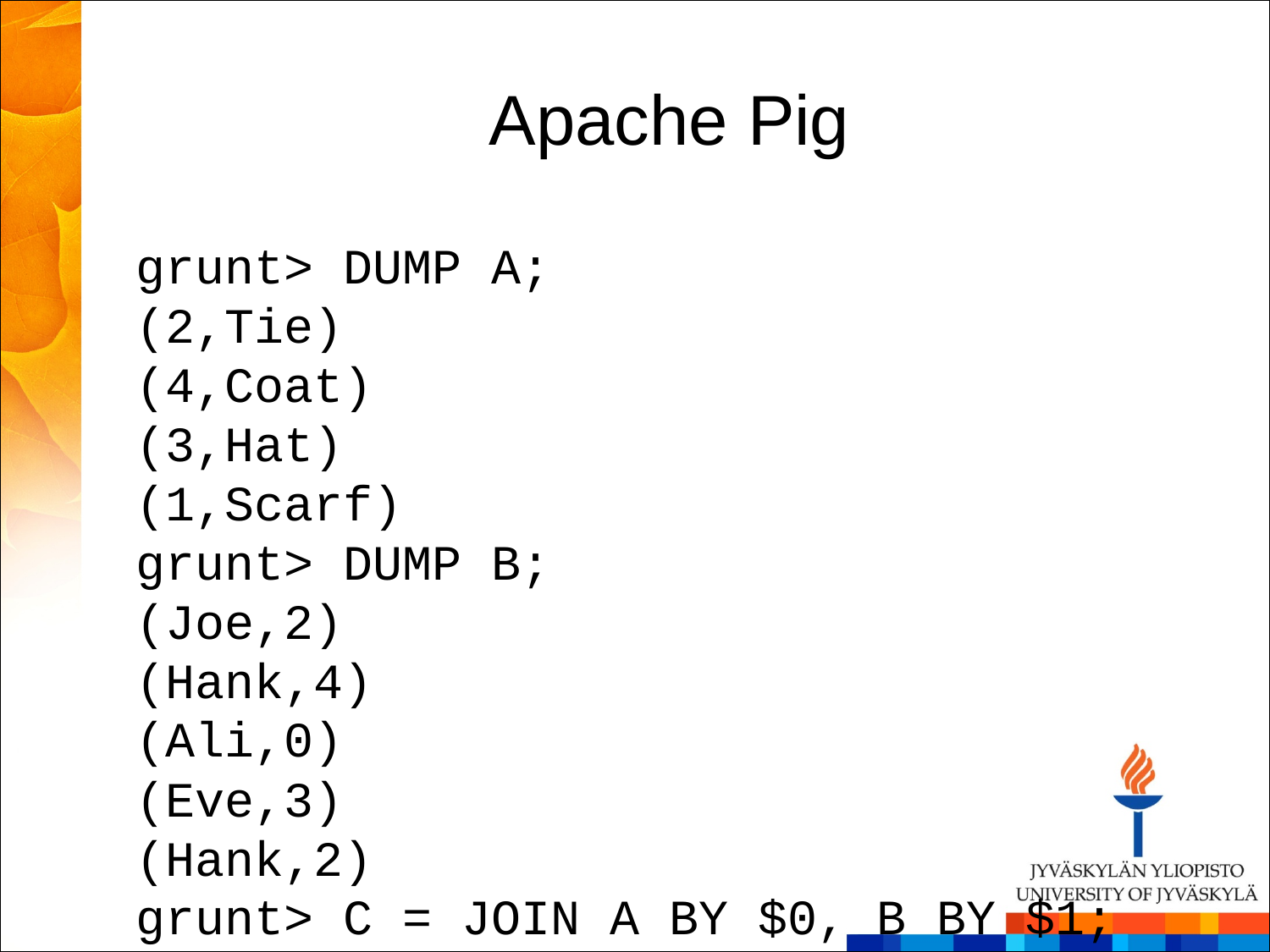

Apache Pig
grunt> DUMP A;
(2,Tie)
(4,Coat)
(3,Hat)
(1,Scarf)
grunt> DUMP B;
(Joe,2)
(Hank,4)
(Ali,0)
(Eve,3)
(Hank,2)
grunt> C = JOIN A BY $0, B BY $1;
grunt> DUMP C;
(2,Tie,Joe,2)
(2,Tie,Hank,2)
(3,Hat,Eve,3)
(4,Coat,Hank,4)